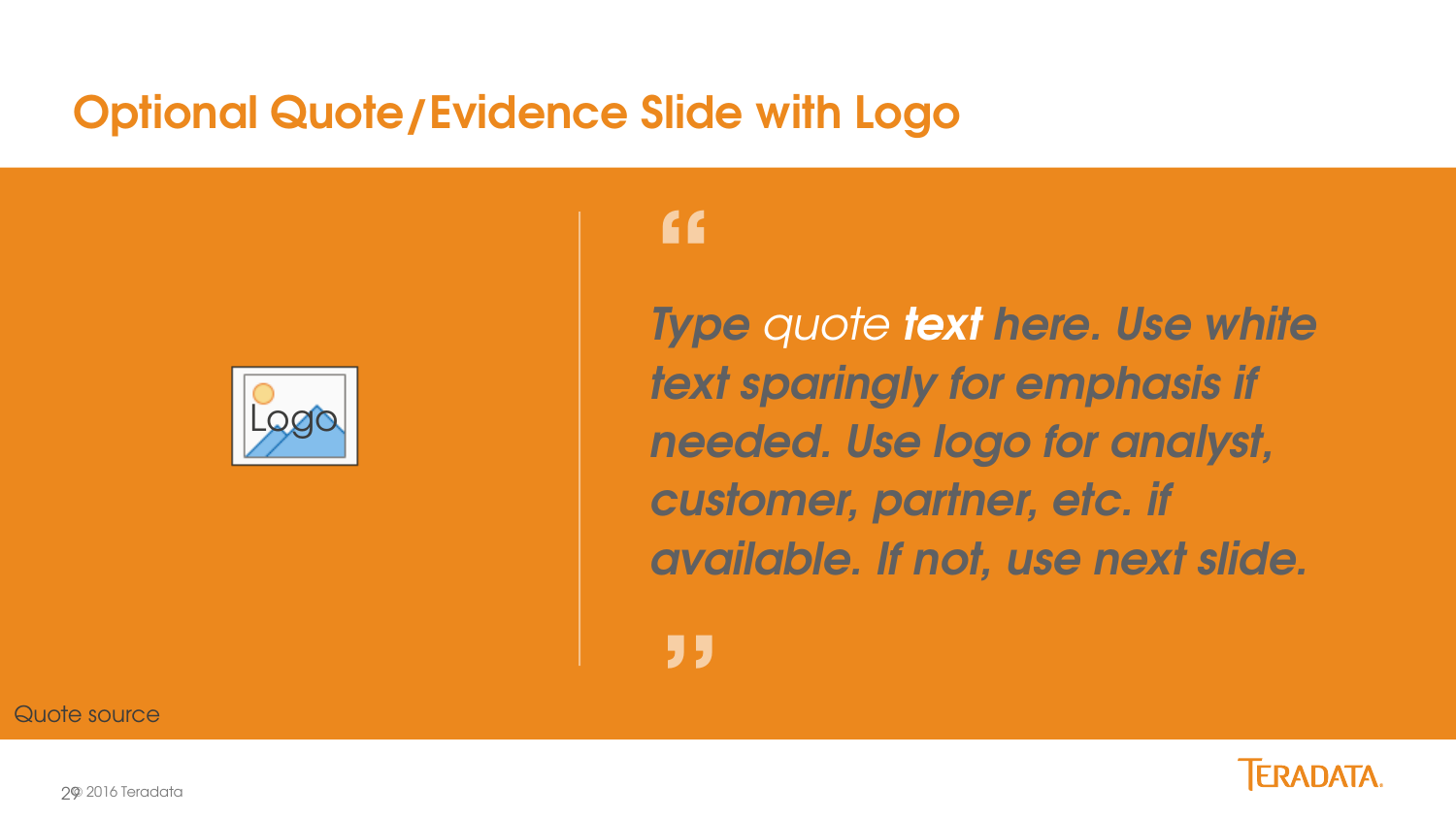

# Optional Quote/Evidence Slide with Logo
Type quote text here. Use white text sparingly for emphasis if needed. Use logo for analyst, customer, partner, etc. if available. If not, use next slide.

Quote source
© 2016 Teradata